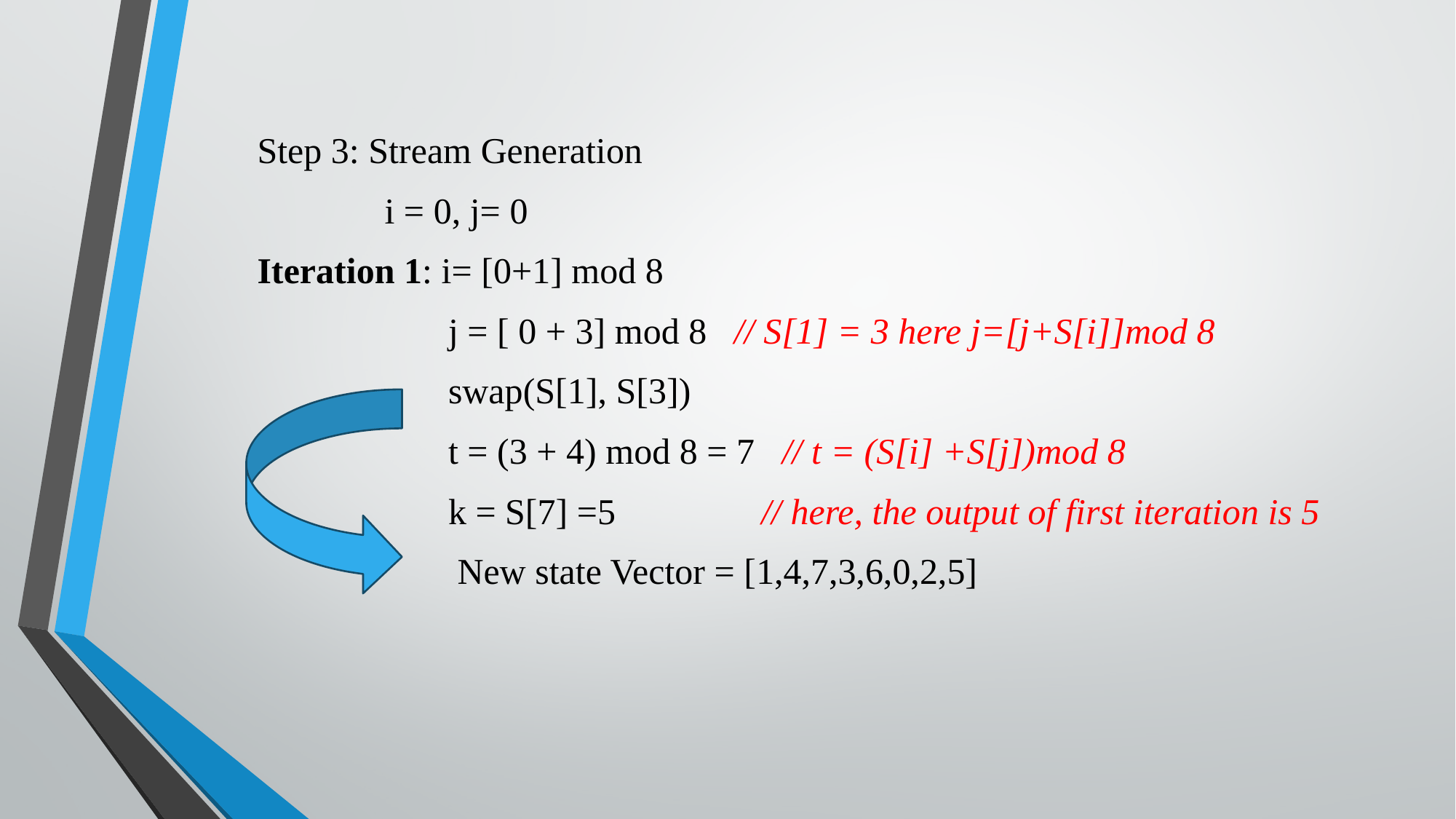

Step 3: Stream Generation
              i = 0, j= 0
Iteration 1: i= [0+1] mod 8
                     j = [ 0 + 3] mod 8   // S[1] = 3 here j=[j+S[i]]mod 8
                     swap(S[1], S[3])
                     t = (3 + 4) mod 8 = 7   // t = (S[i] +S[j])mod 8
                     k = S[7] =5                // here, the output of first iteration is 5
 	          New state Vector = [1,4,7,3,6,0,2,5]